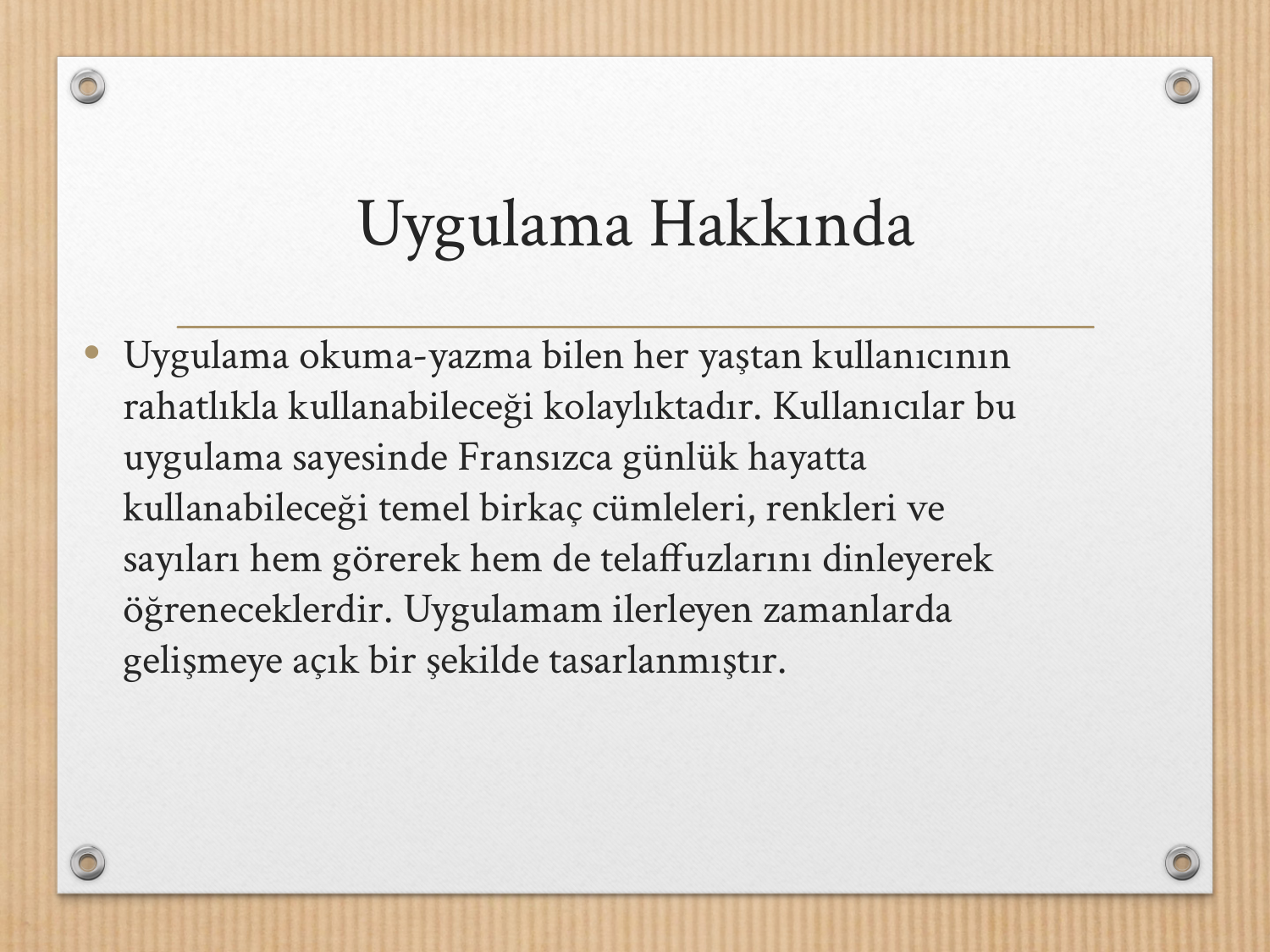

# Uygulama Hakkında
Uygulama okuma-yazma bilen her yaştan kullanıcının rahatlıkla kullanabileceği kolaylıktadır. Kullanıcılar bu uygulama sayesinde Fransızca günlük hayatta kullanabileceği temel birkaç cümleleri, renkleri ve sayıları hem görerek hem de telaffuzlarını dinleyerek öğreneceklerdir. Uygulamam ilerleyen zamanlarda gelişmeye açık bir şekilde tasarlanmıştır.